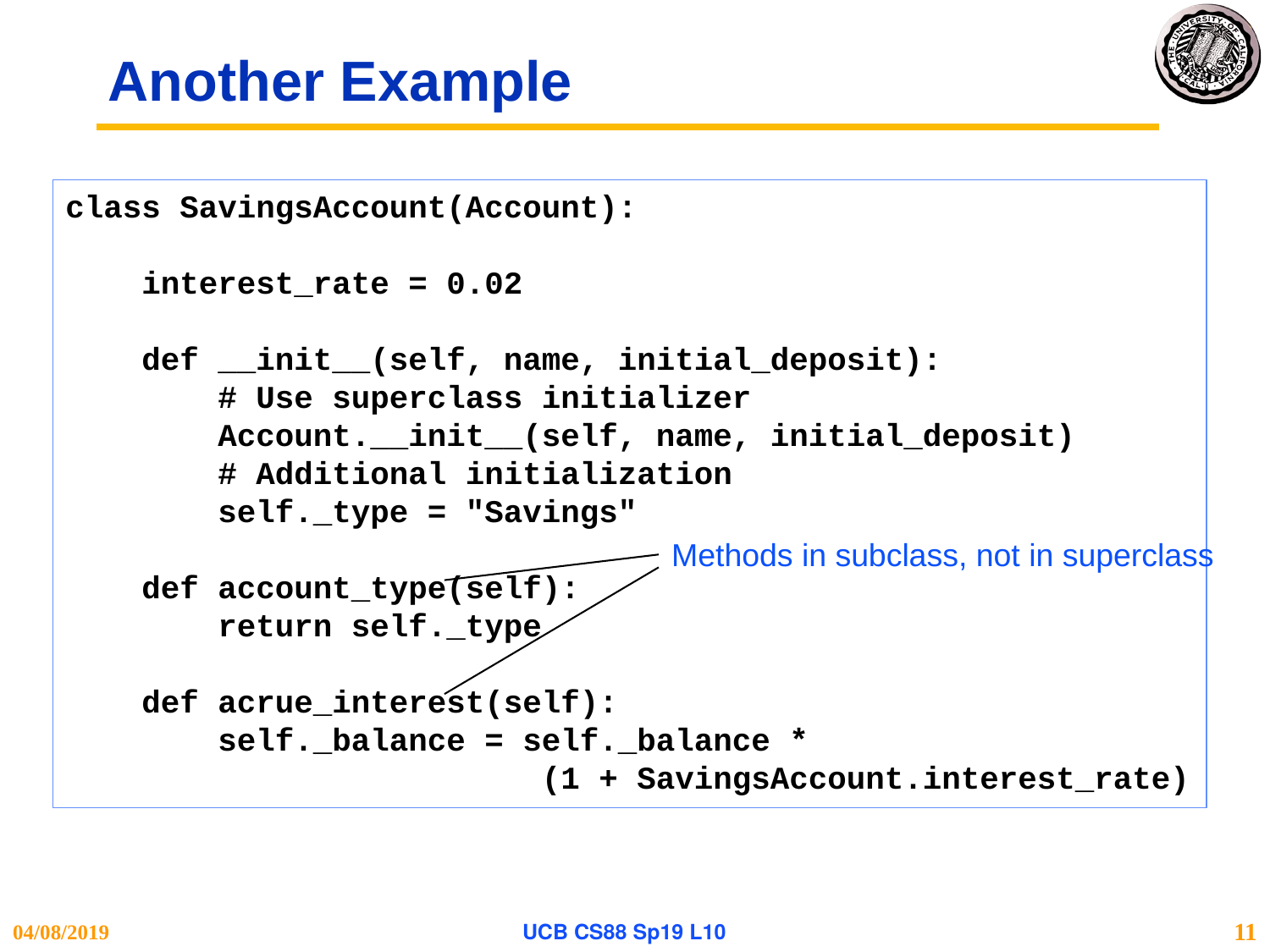

# Another Example
class SavingsAccount(Account):

    interest_rate = 0.02

    def __init__(self, name, initial_deposit):
        # Use superclass initializer
        Account.__init__(self, name, initial_deposit)
        # Additional initialization
        self._type = "Savings"

    def account_type(self):
        return self._type

    def acrue_interest(self):
        self._balance = self._balance *
                         (1 + SavingsAccount.interest_rate)
Methods in subclass, not in superclass
04/08/2019
UCB CS88 Sp19 L10
11